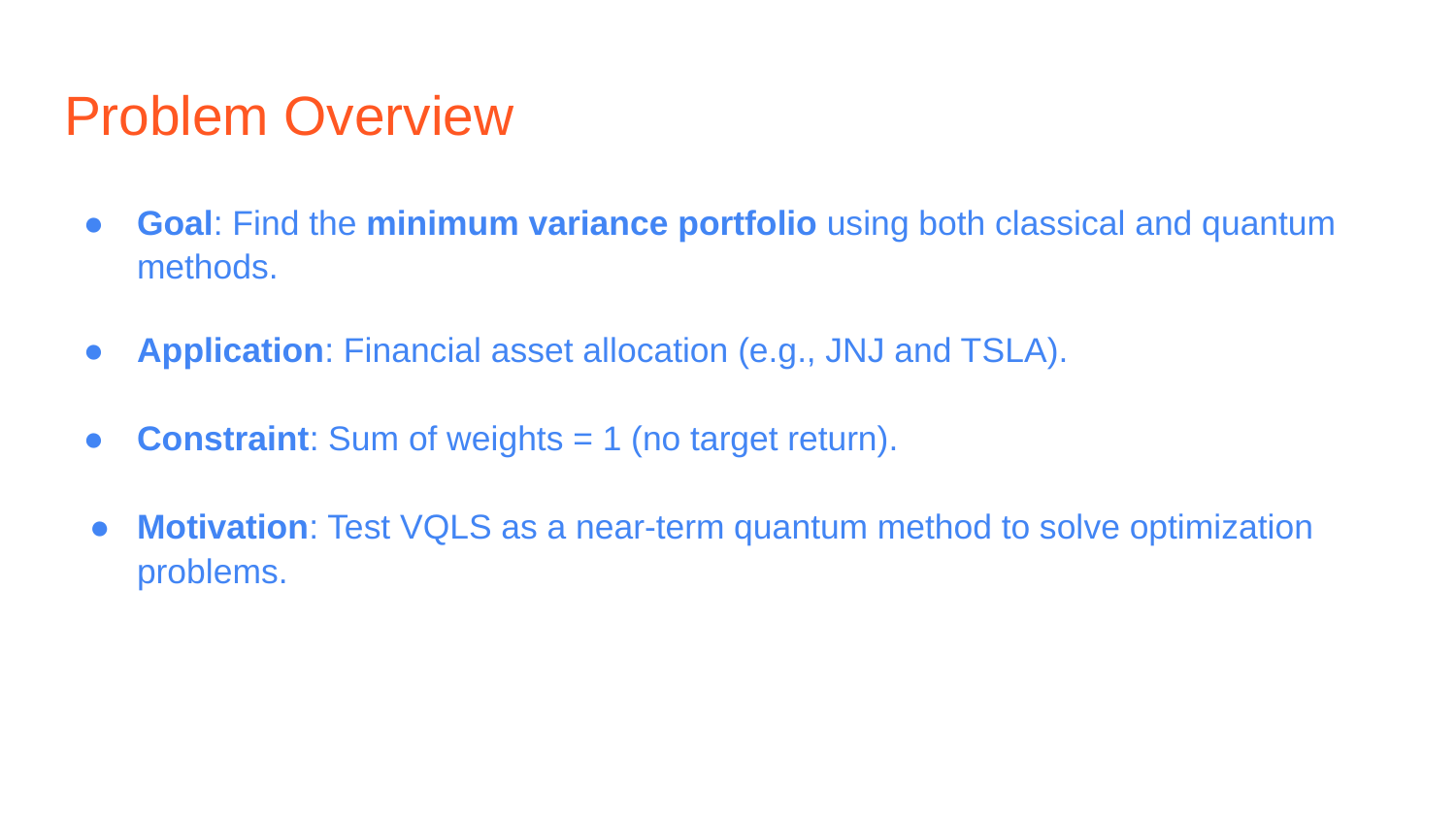

# Problem Overview
Goal: Find the minimum variance portfolio using both classical and quantum methods.
Application: Financial asset allocation (e.g., JNJ and TSLA).
Constraint: Sum of weights = 1 (no target return).
Motivation: Test VQLS as a near-term quantum method to solve optimization problems.